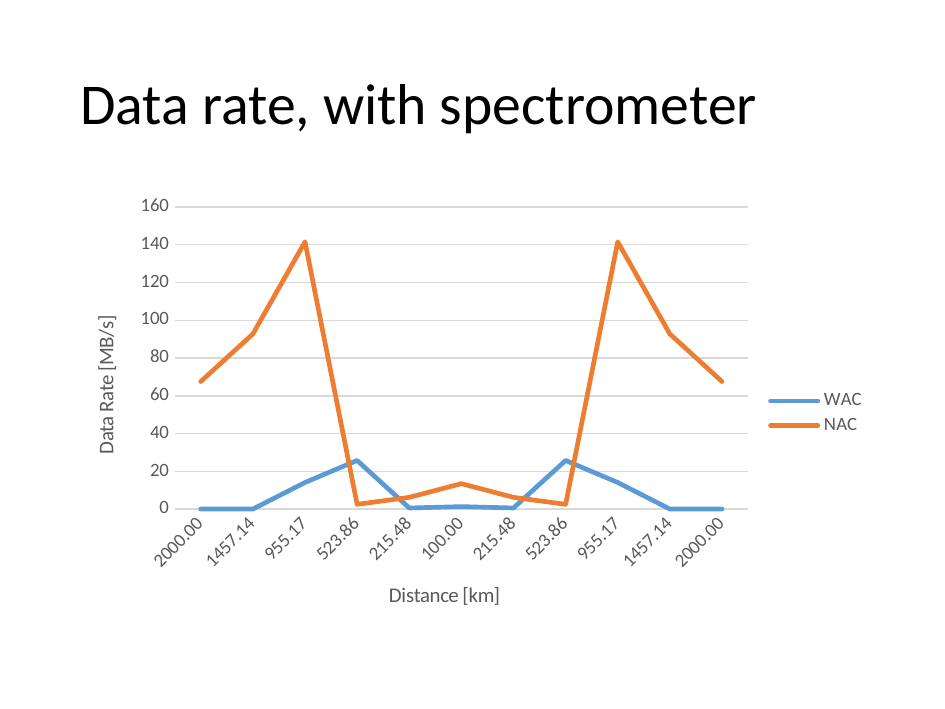

# Data rate, with spectrometer

### Chart

| Category |  |  |
|---|---|---|
| 2000 | 0.06758399999999999 | 67.584 |
| 1457.1377164458372 | 0.09276268020135645 | 92.76268020135643 |
| 955.16997437548935 | 14.15119859566102 | 141.5119859566102 |
| 523.8617996402736 | 25.802224955669104 | 2.5802224955669106 |
| 215.47740058836007 | 0.6272954826395919 | 6.272954826395917 |
| 100 | 1.35168 | 13.5168 |
| 215.47740058835984 | 0.6272954826395924 | 6.272954826395924 |
| 523.8617996402736 | 25.802224955669104 | 2.5802224955669106 |
| 955.16997437548844 | 14.151198595661034 | 141.51198595661032 |
| 1457.1377164458363 | 0.0927626802013565 | 92.7626802013565 |
| 1999.9999999999991 | 0.06758400000000003 | 67.58400000000003 |